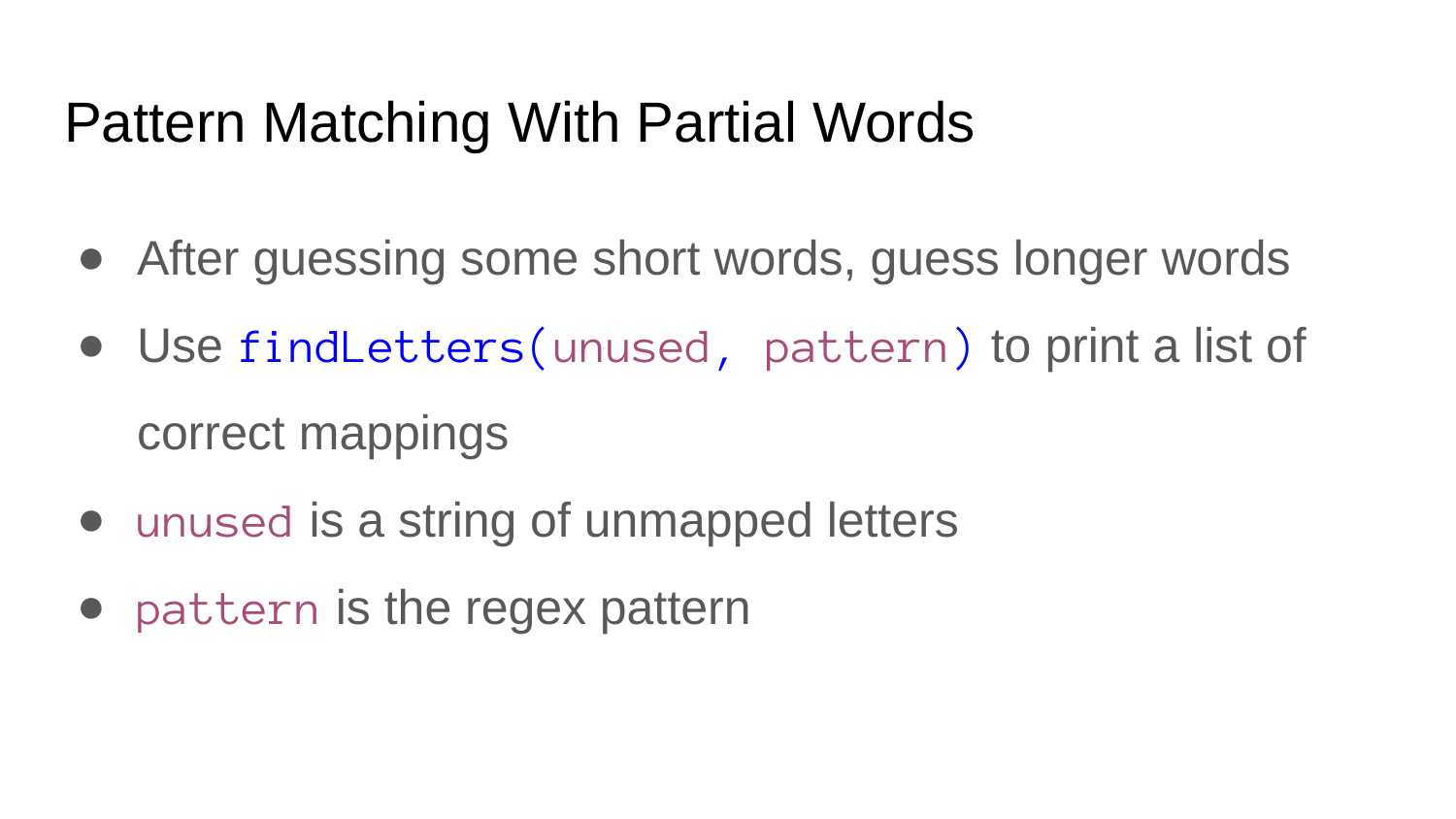

# Pattern Matching With Partial Words
After guessing some short words, guess longer words
Use findLetters(unused, pattern) to print a list of correct mappings
unused is a string of unmapped letters
pattern is the regex pattern